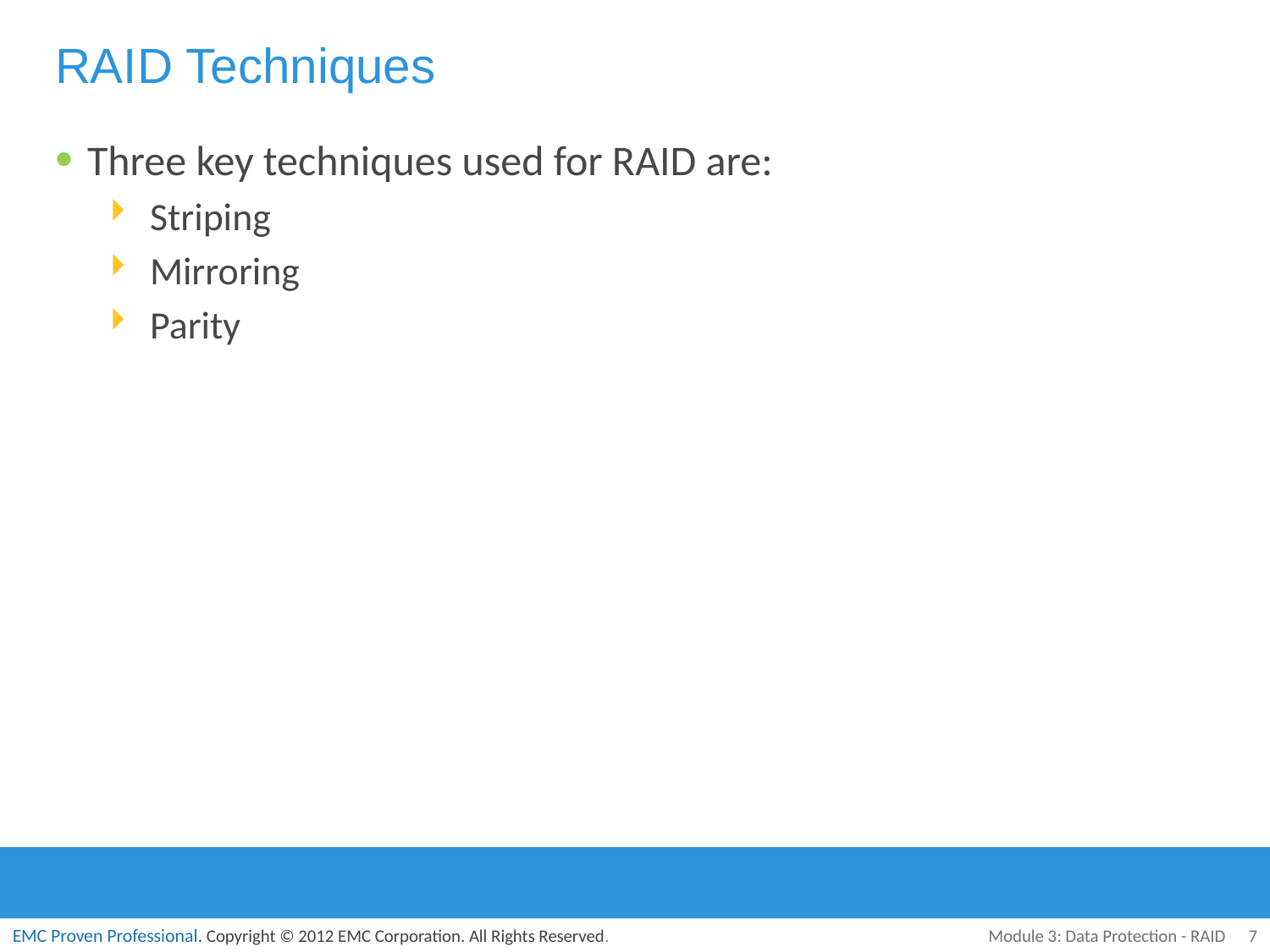

# RAID Techniques
Three key techniques used for RAID are:
Striping
Mirroring
Parity
Module 3: Data Protection - RAID
7